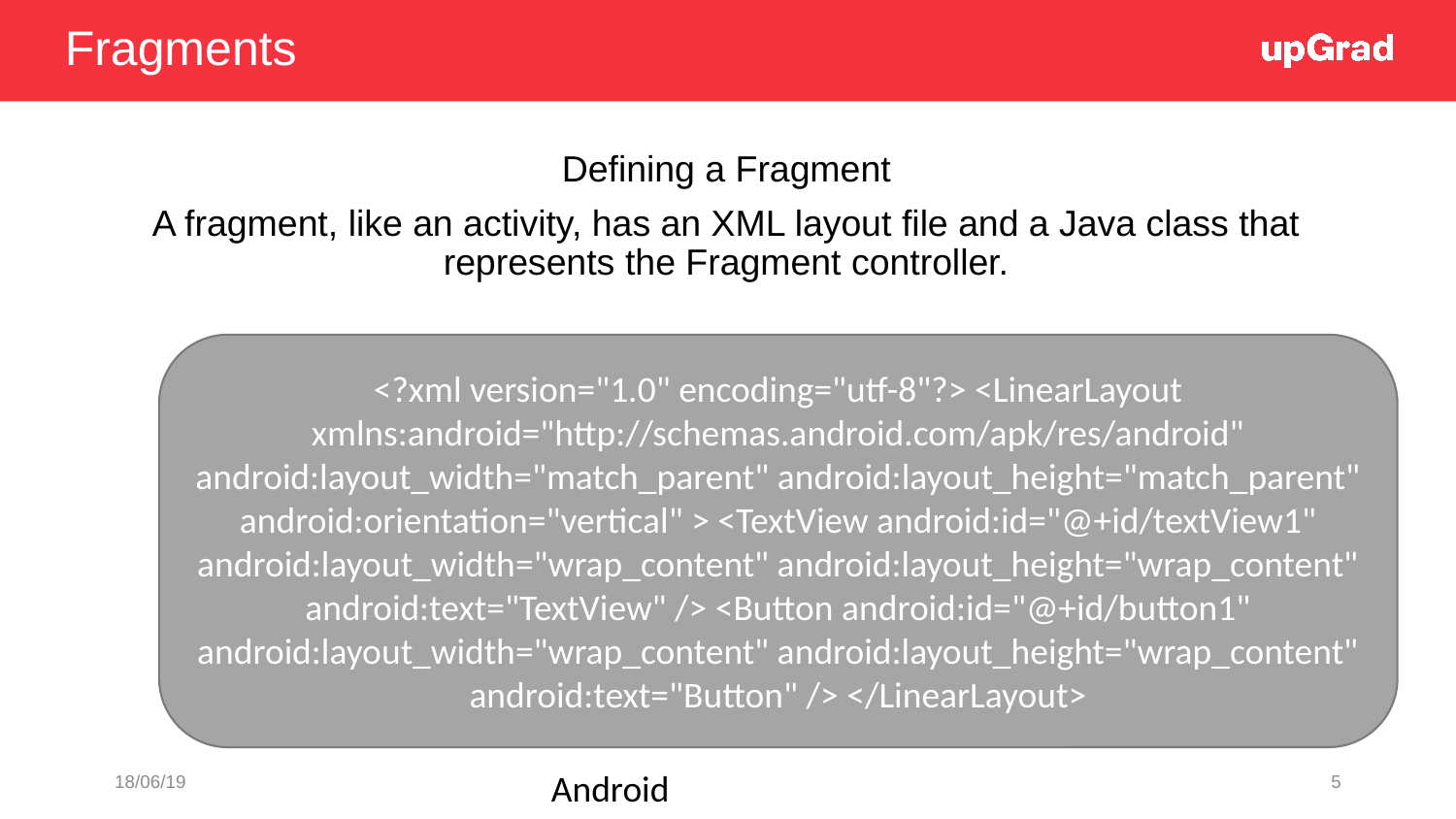

# Fragments
Defining a Fragment
A fragment, like an activity, has an XML layout file and a Java class that represents the Fragment controller.
<?xml version="1.0" encoding="utf-8"?> <LinearLayout xmlns:android="http://schemas.android.com/apk/res/android" android:layout_width="match_parent" android:layout_height="match_parent" android:orientation="vertical" > <TextView android:id="@+id/textView1" android:layout_width="wrap_content" android:layout_height="wrap_content" android:text="TextView" /> <Button android:id="@+id/button1" android:layout_width="wrap_content" android:layout_height="wrap_content" android:text="Button" /> </LinearLayout>
Android
18/06/19
5